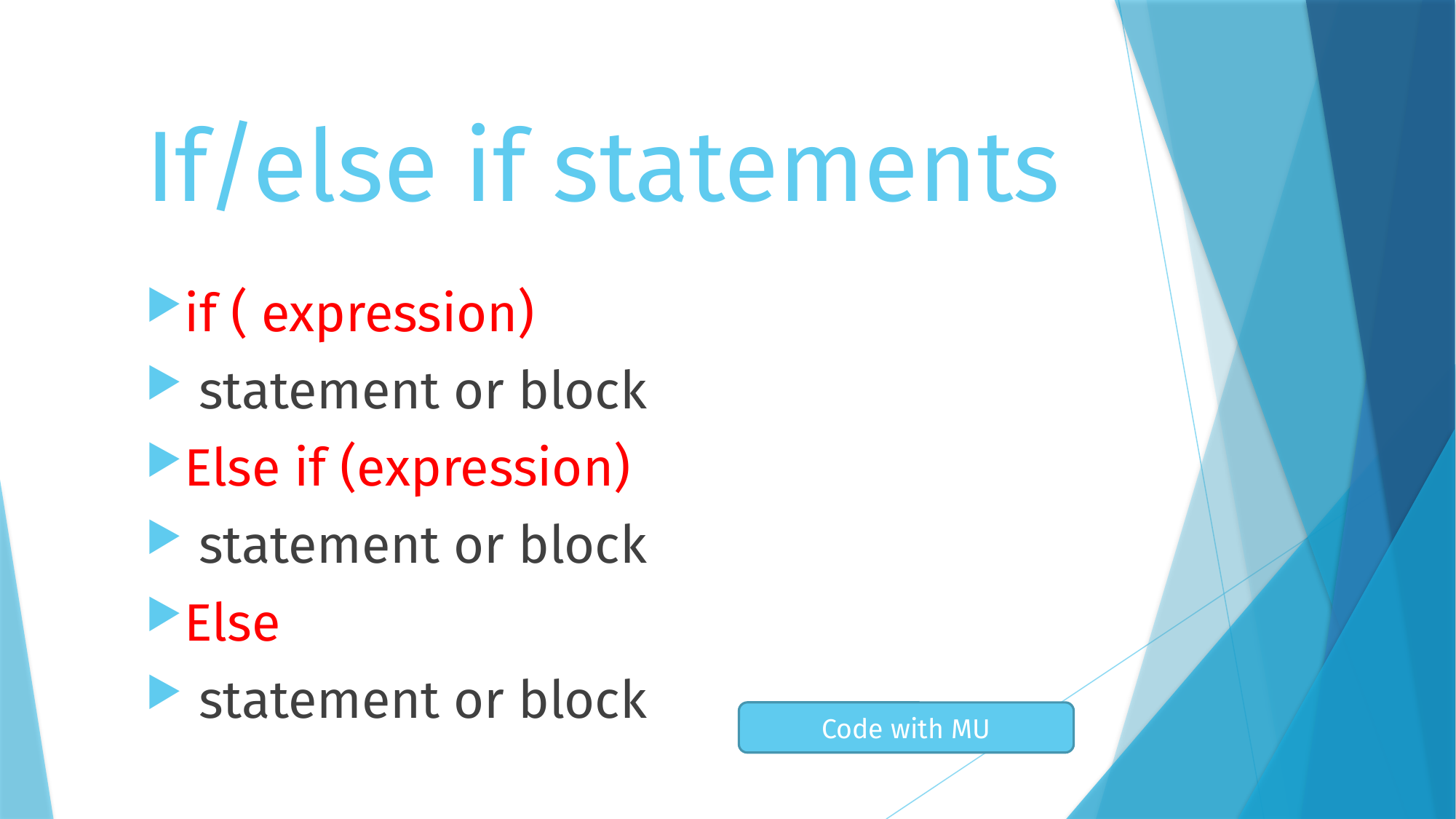

# If/else if statements
if ( expression)
 statement or block
Else if (expression)
 statement or block
Else
 statement or block

Code with MU